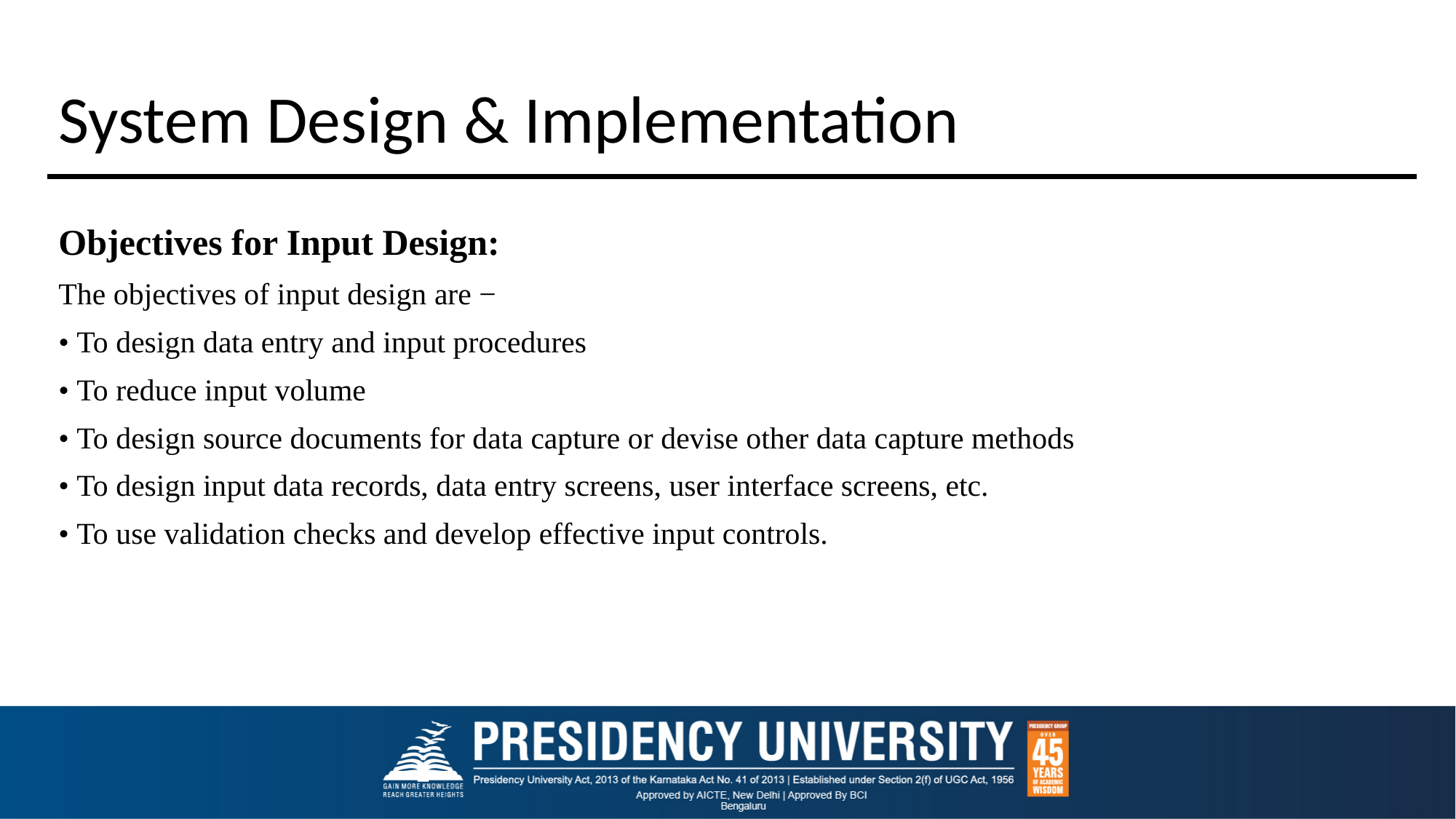

# System Design & Implementation
Objectives for Input Design:
The objectives of input design are −
• To design data entry and input procedures
• To reduce input volume
• To design source documents for data capture or devise other data capture methods
• To design input data records, data entry screens, user interface screens, etc.
• To use validation checks and develop effective input controls.